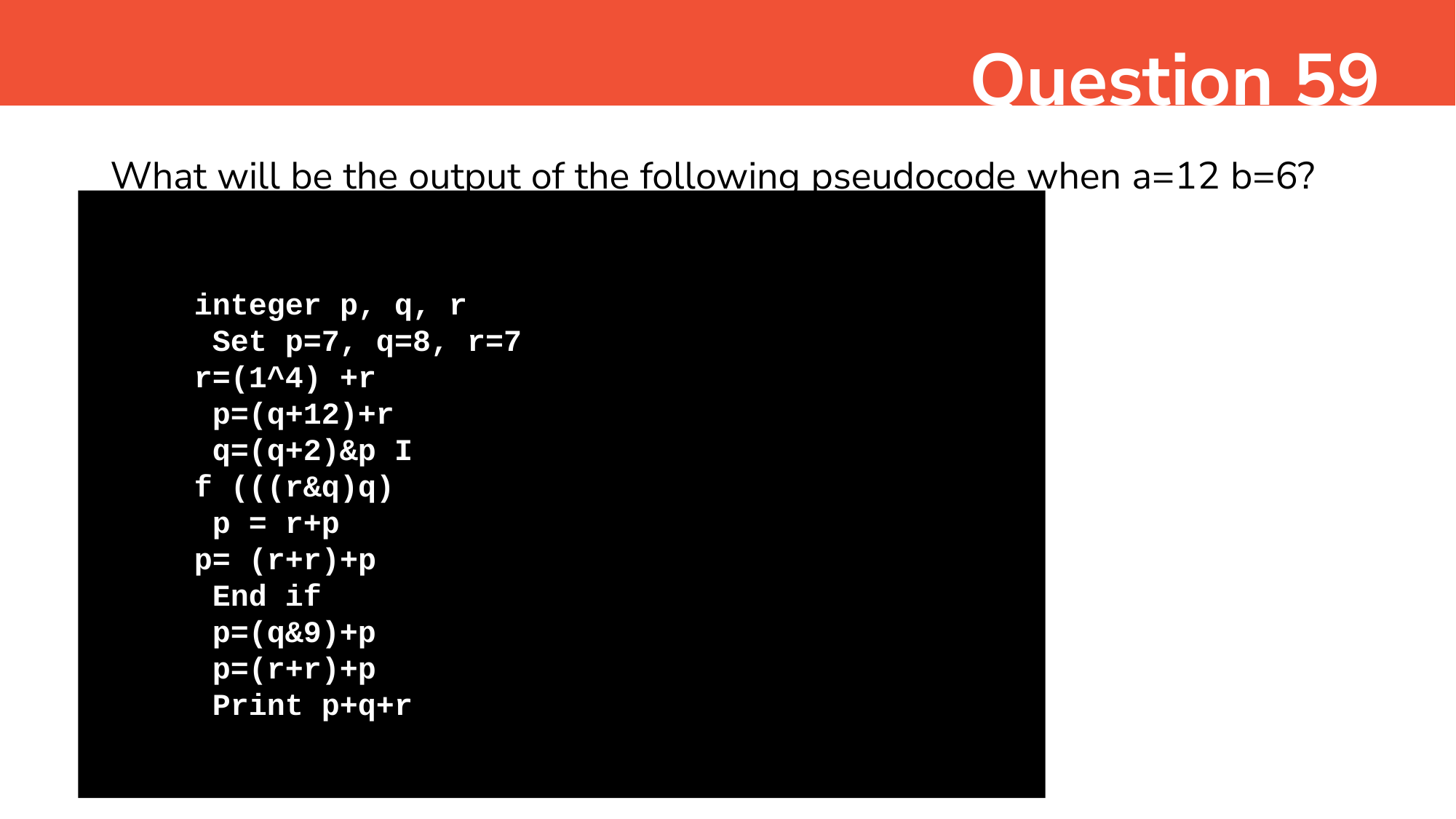

Question 59
What will be the output of the following pseudocode when a=12 b=6?

integer p, q, r
 Set p=7, q=8, r=7
r=(1^4) +r
 p=(q+12)+r
 q=(q+2)&p I
f (((r&q)q)
 p = r+p
p= (r+r)+p
 End if
 p=(q&9)+p
 p=(r+r)+p
 Print p+q+r